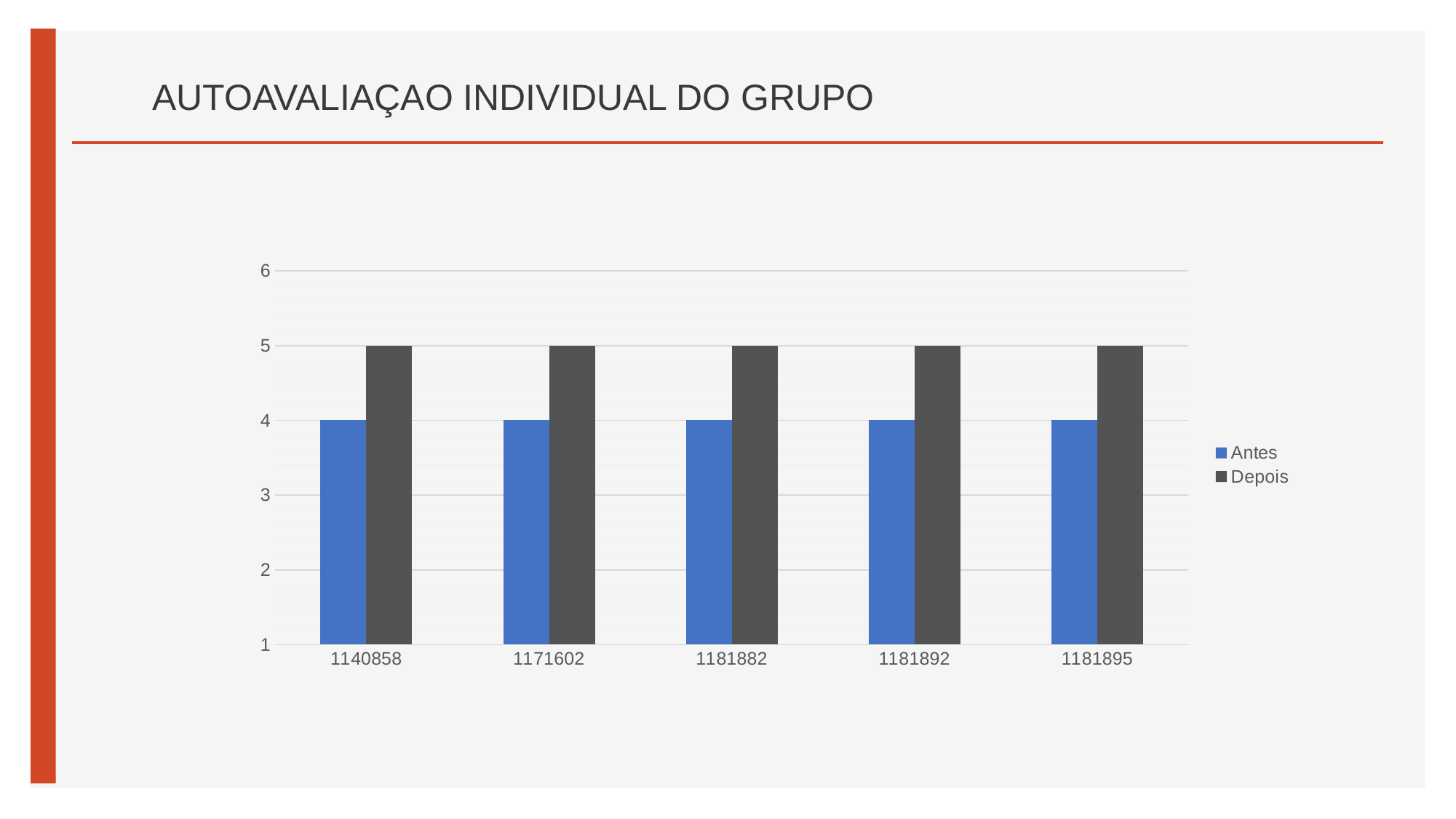

# AUTOAVALIAÇAO INDIVIDUAL DO GRUPO

### Chart

| Category | Antes | Depois |
|---|---|---|
| 1140858 | 4.0 | 5.0 |
| 1171602 | 4.0 | 5.0 |
| 1181882 | 4.0 | 5.0 |
| 1181892 | 4.0 | 5.0 |
| 1181895 | 4.0 | 5.0 |